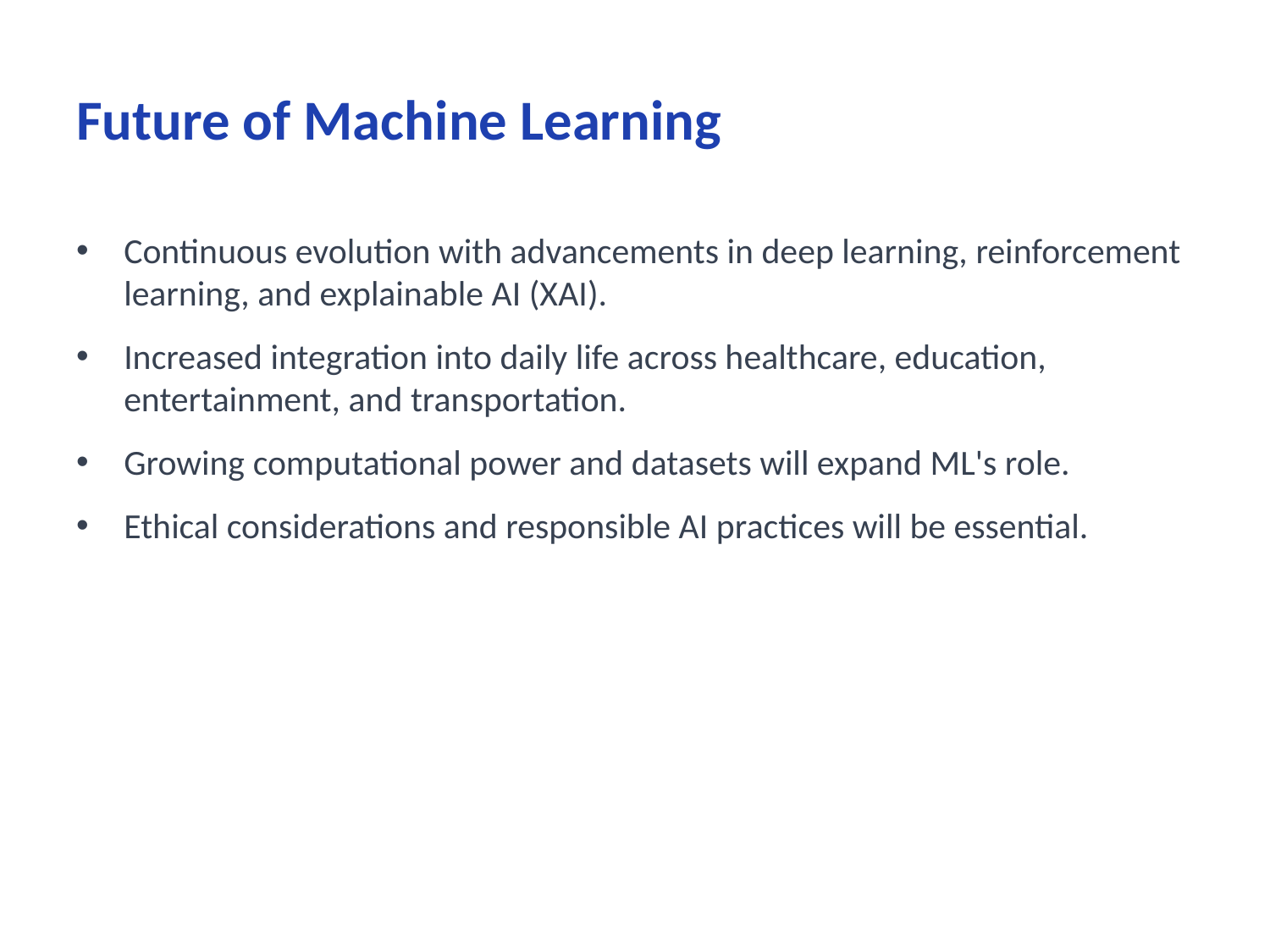

# Future of Machine Learning
Continuous evolution with advancements in deep learning, reinforcement learning, and explainable AI (XAI).
Increased integration into daily life across healthcare, education, entertainment, and transportation.
Growing computational power and datasets will expand ML's role.
Ethical considerations and responsible AI practices will be essential.